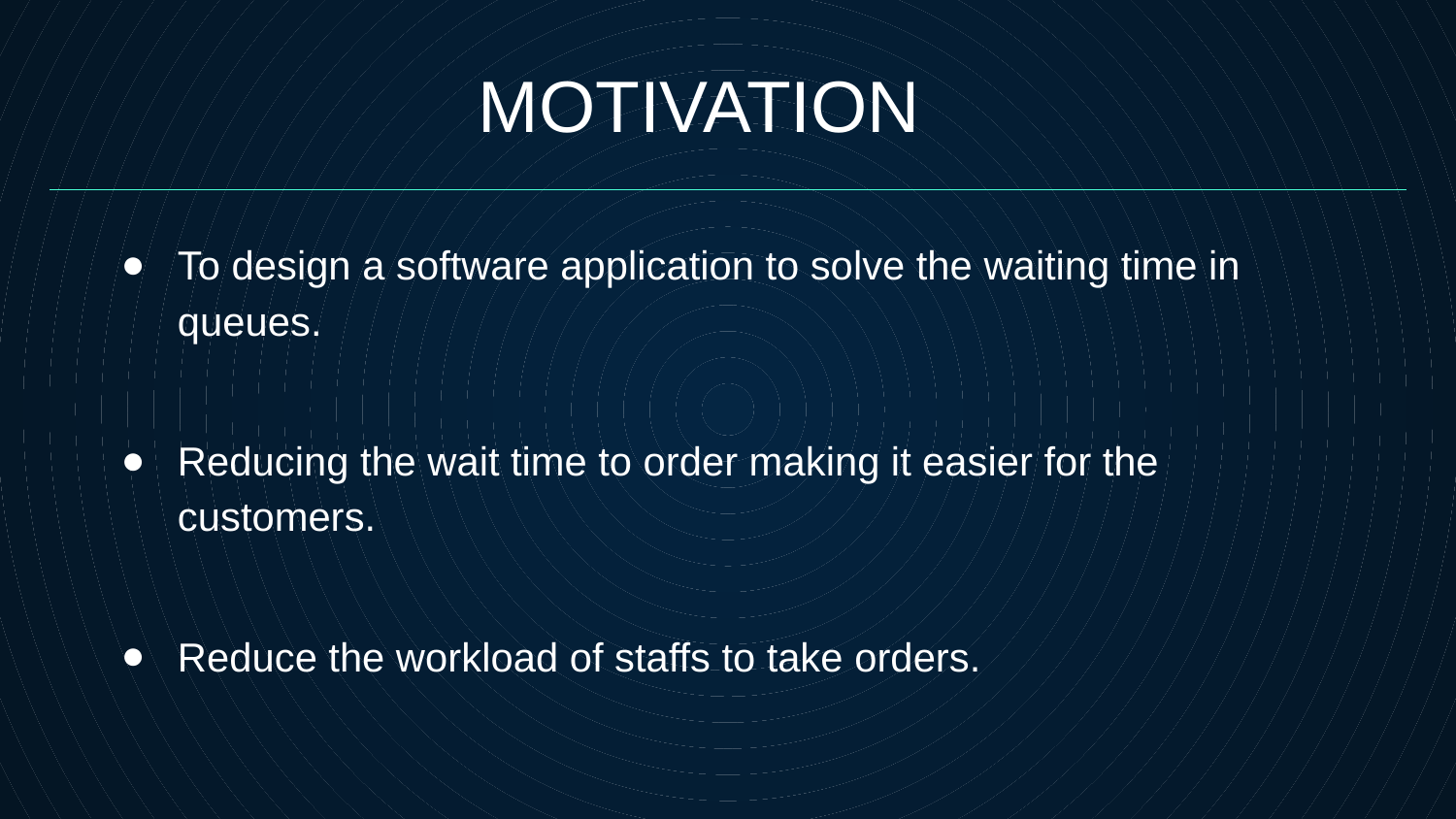

# MOTIVATION
To design a software application to solve the waiting time in queues.

Reducing the wait time to order making it easier for the customers.

Reduce the workload of staffs to take orders.